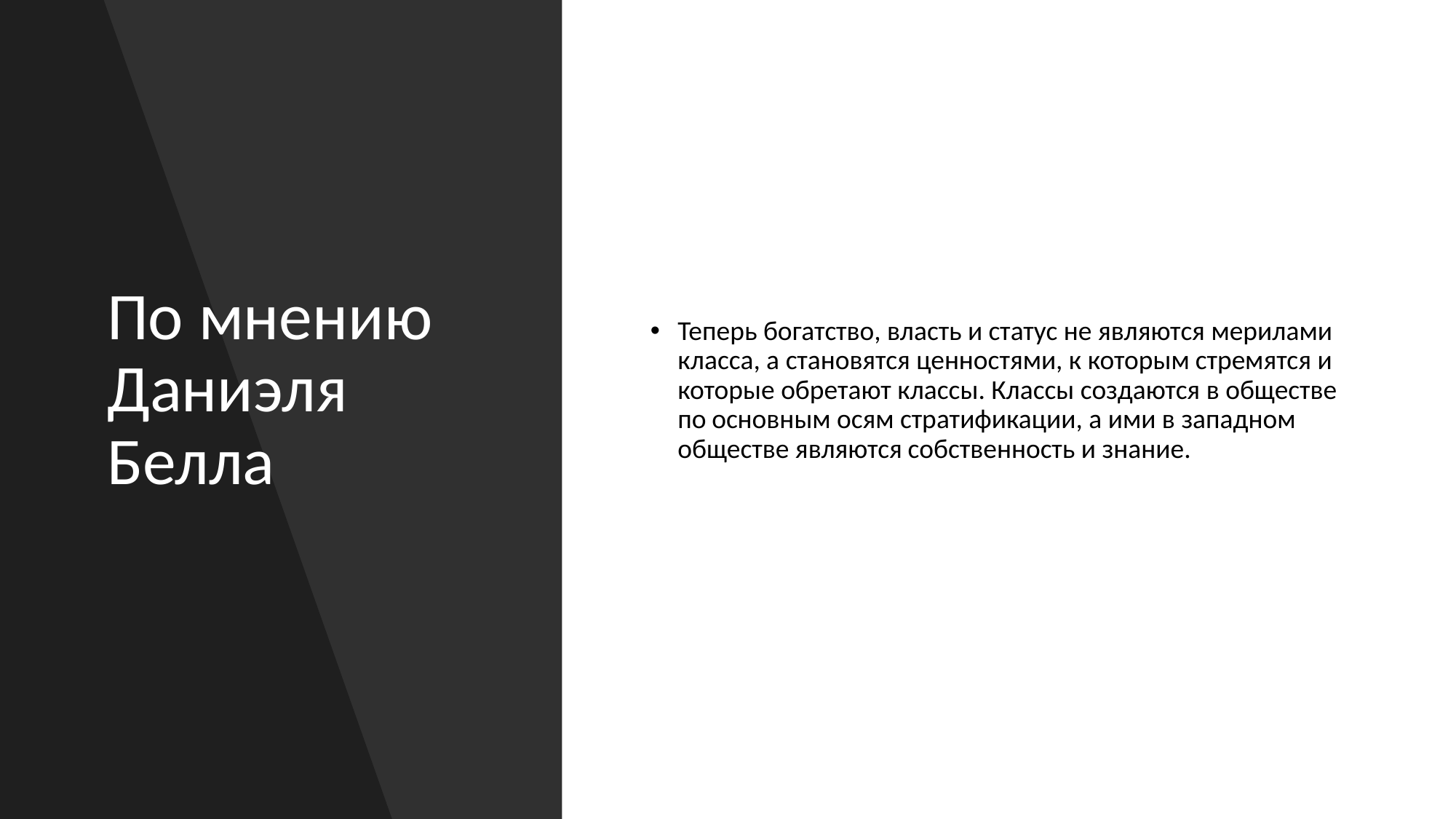

# По мнению Даниэля Белла
Теперь богатство, власть и статус не являются мерилами класса, а становятся ценностями, к которым стремятся и которые обретают классы. Классы создаются в обществе по основным осям стратификации, а ими в западном обществе являются собственность и знание.